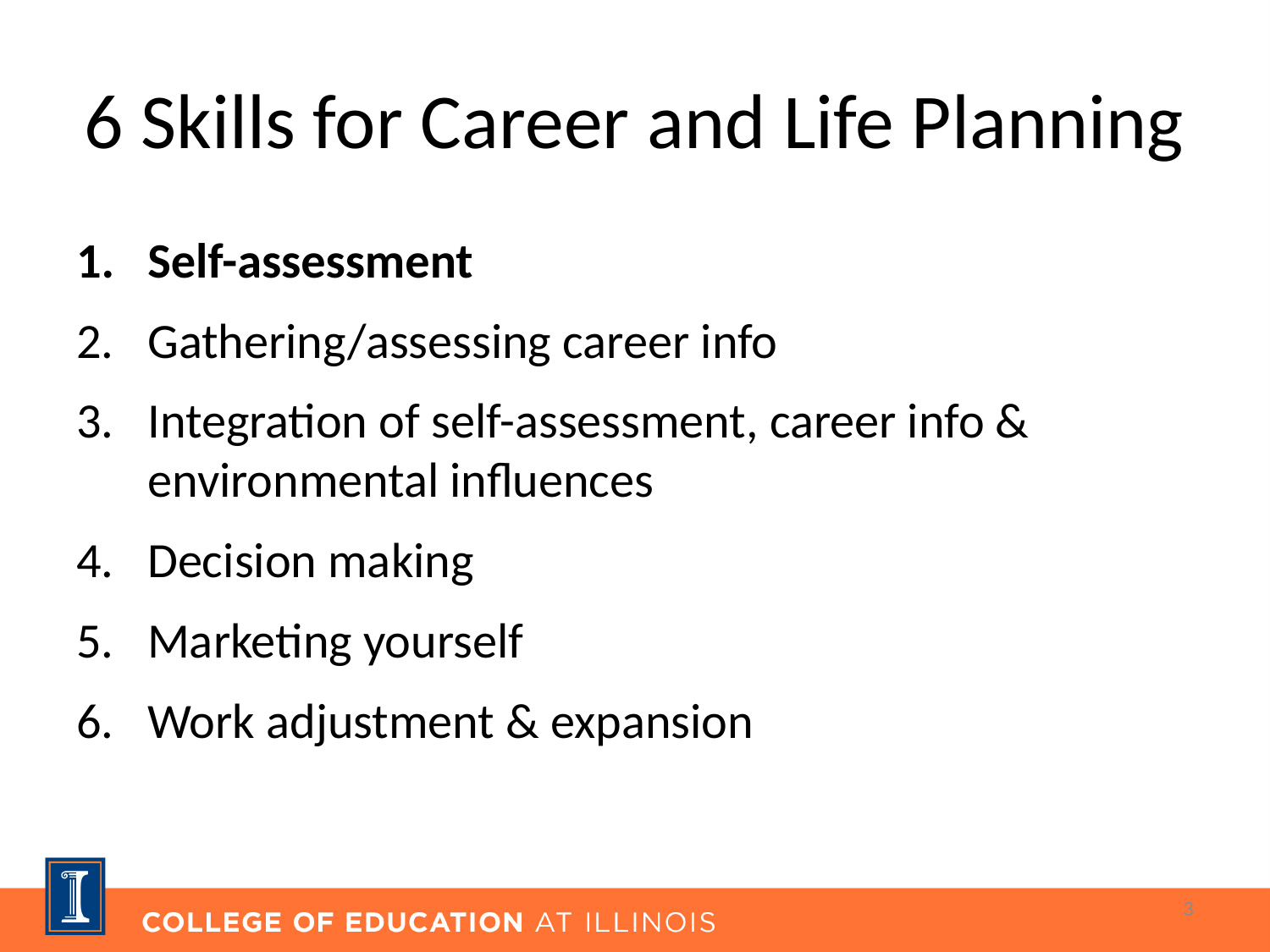

# 6 Skills for Career and Life Planning
Self-assessment
Gathering/assessing career info
Integration of self-assessment, career info & environmental influences
Decision making
Marketing yourself
Work adjustment & expansion
3